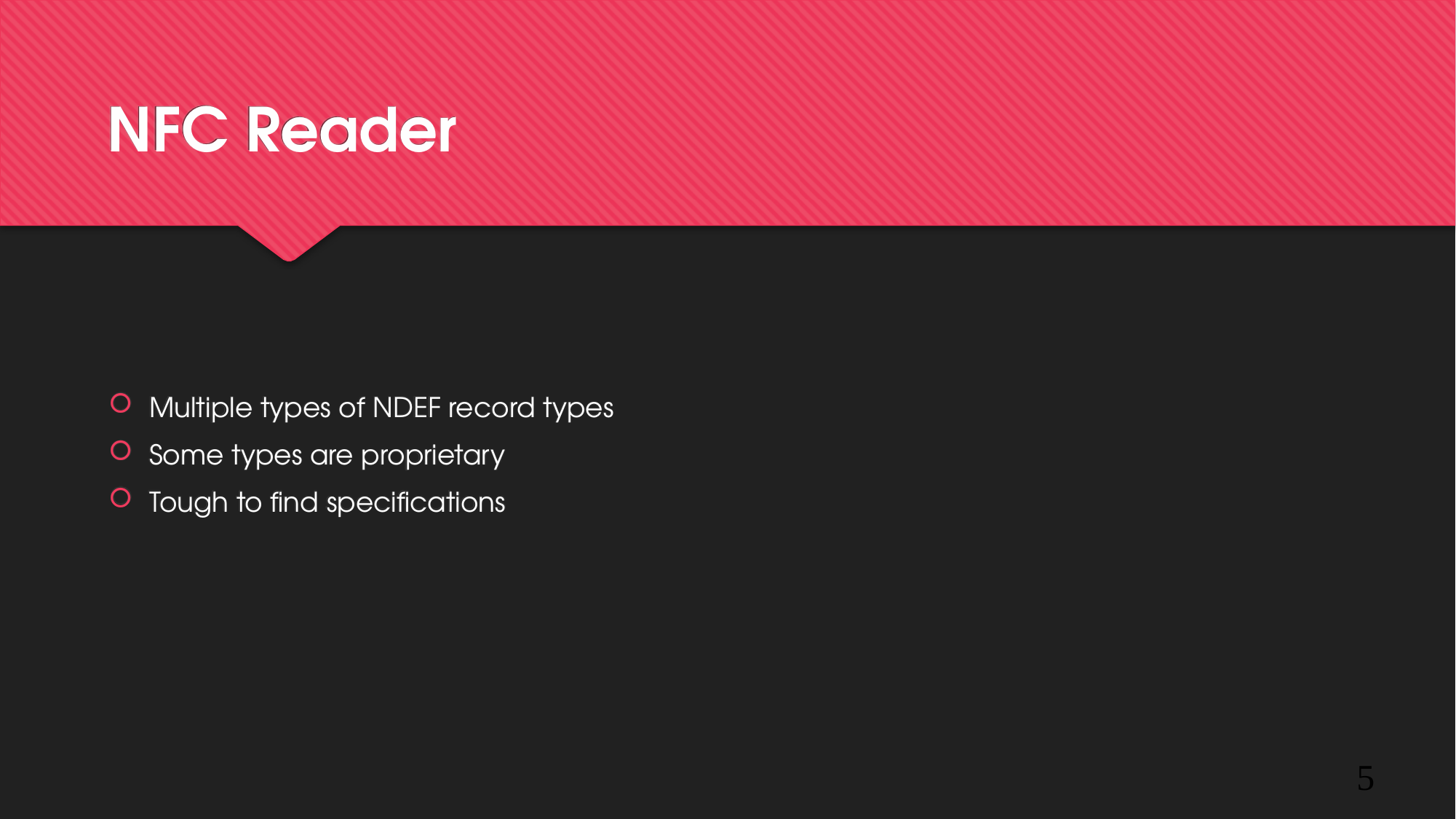

NFC Reader

Multiple types of NDEF record types
Some types are proprietary
Tough to find specifications

5